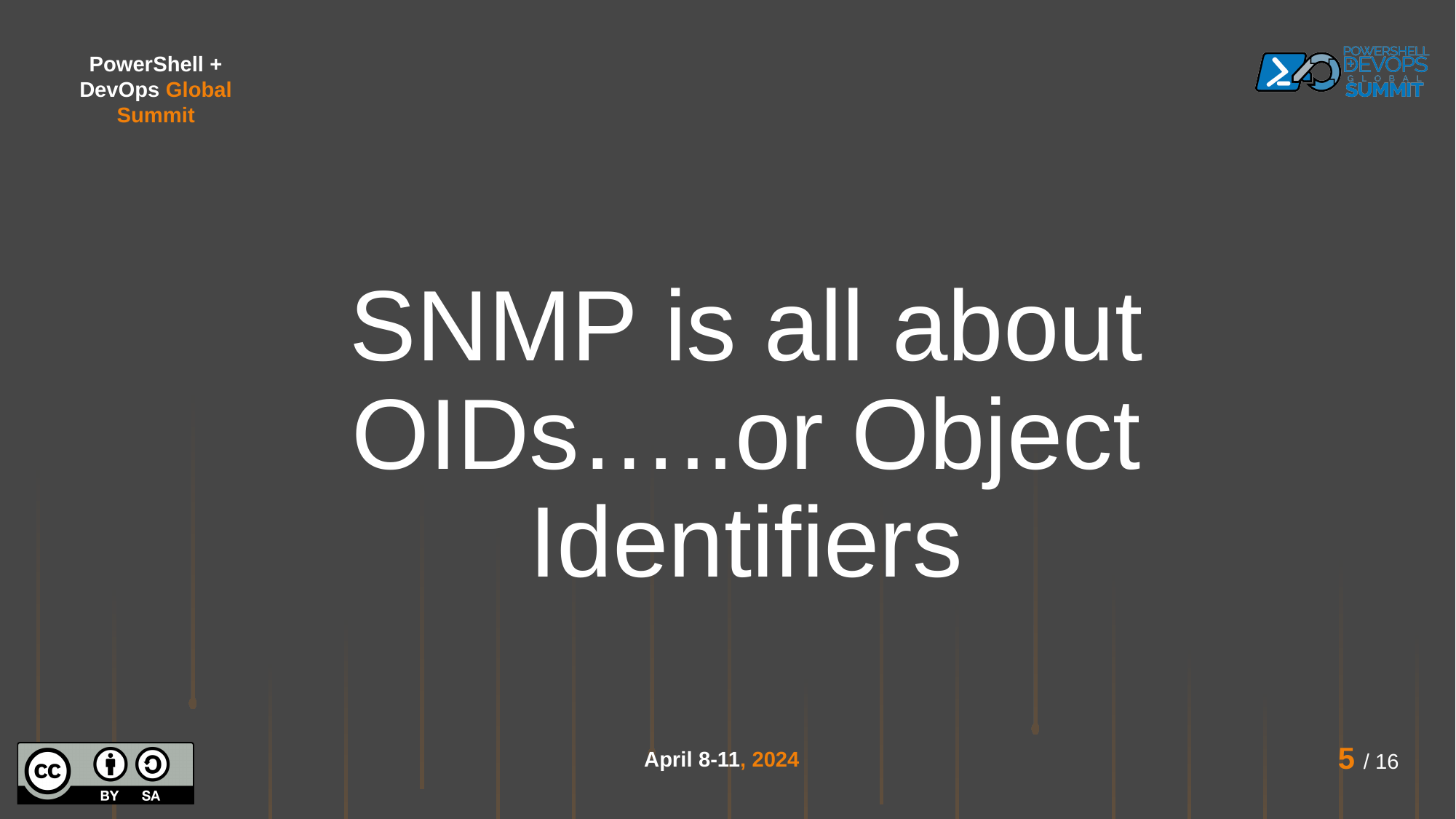

# SNMP is all about OIDs…..or Object Identifiers